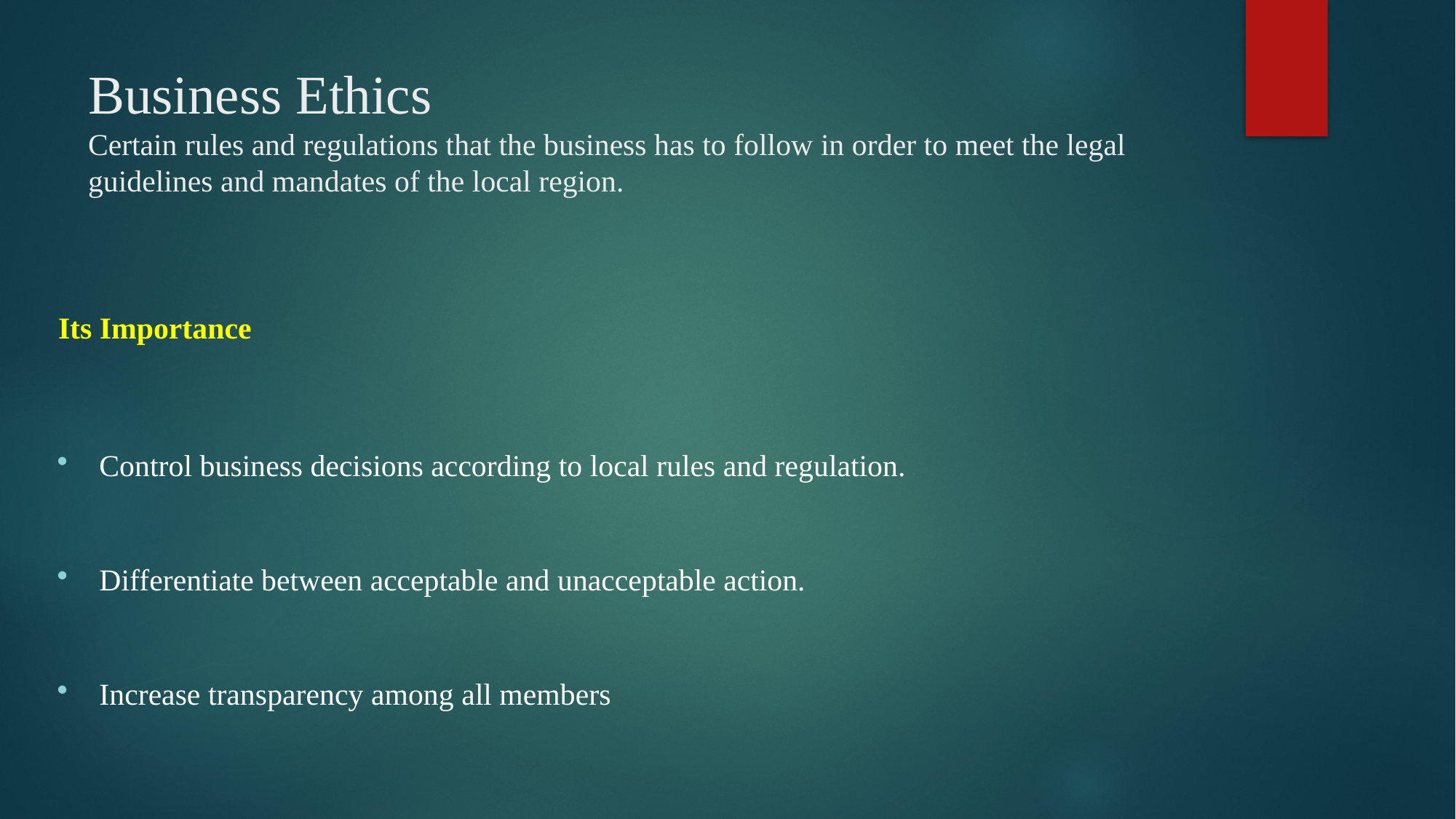

# Business Ethics Certain rules and regulations that the business has to follow in order to meet the legal guidelines and mandates of the local region.
Its Importance

Control business decisions according to local rules and regulation.

Differentiate between acceptable and unacceptable action.

Increase transparency among all members